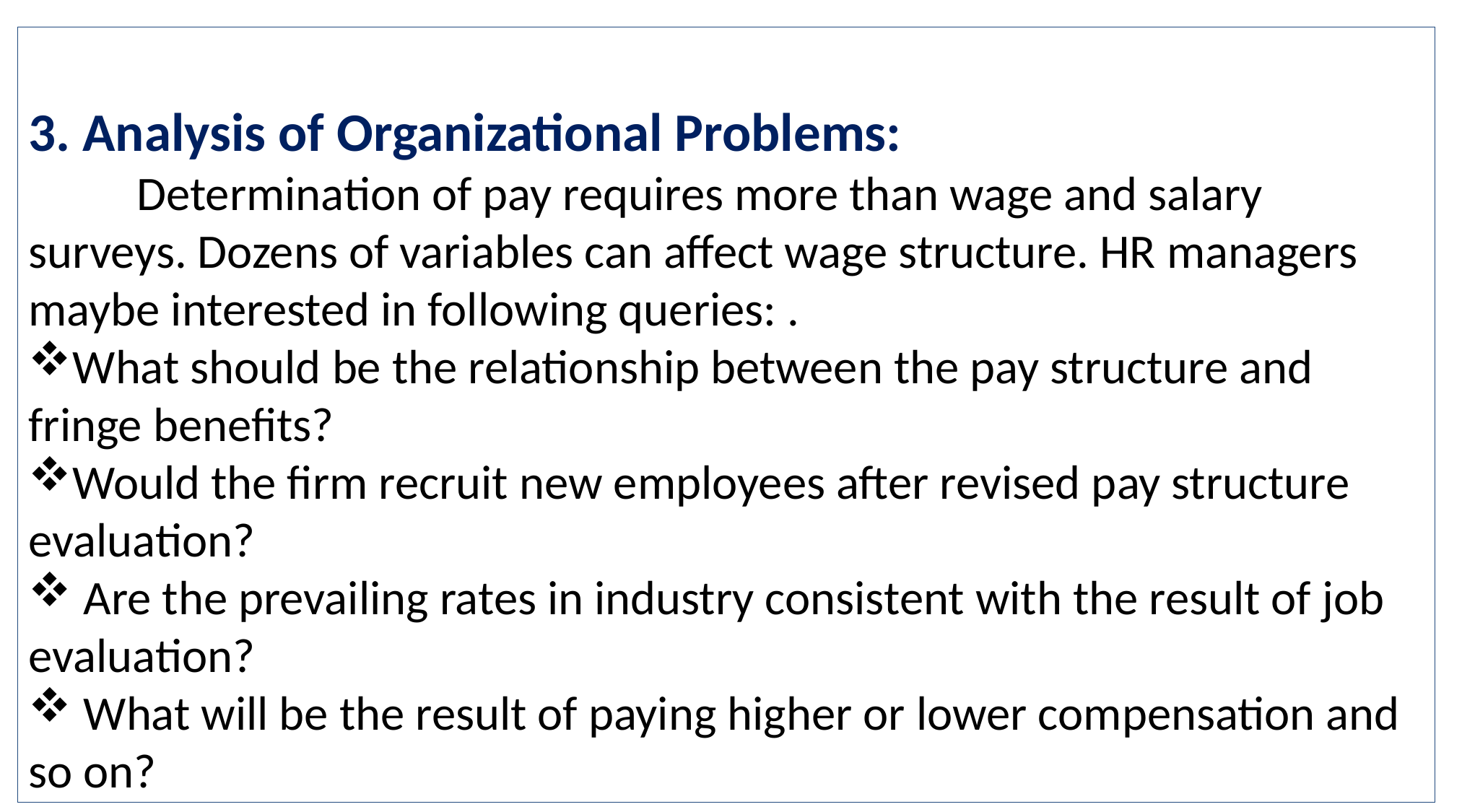

3. Analysis of Organizational Problems:
	Determination of pay requires more than wage and salary surveys. Dozens of variables can affect wage structure. HR managers maybe interested in following queries: .
What should be the relationship between the pay structure and fringe benefits?
Would the firm recruit new employees after revised pay structure evaluation?
 Are the prevailing rates in industry consistent with the result of job evaluation?
 What will be the result of paying higher or lower compensation and so on?